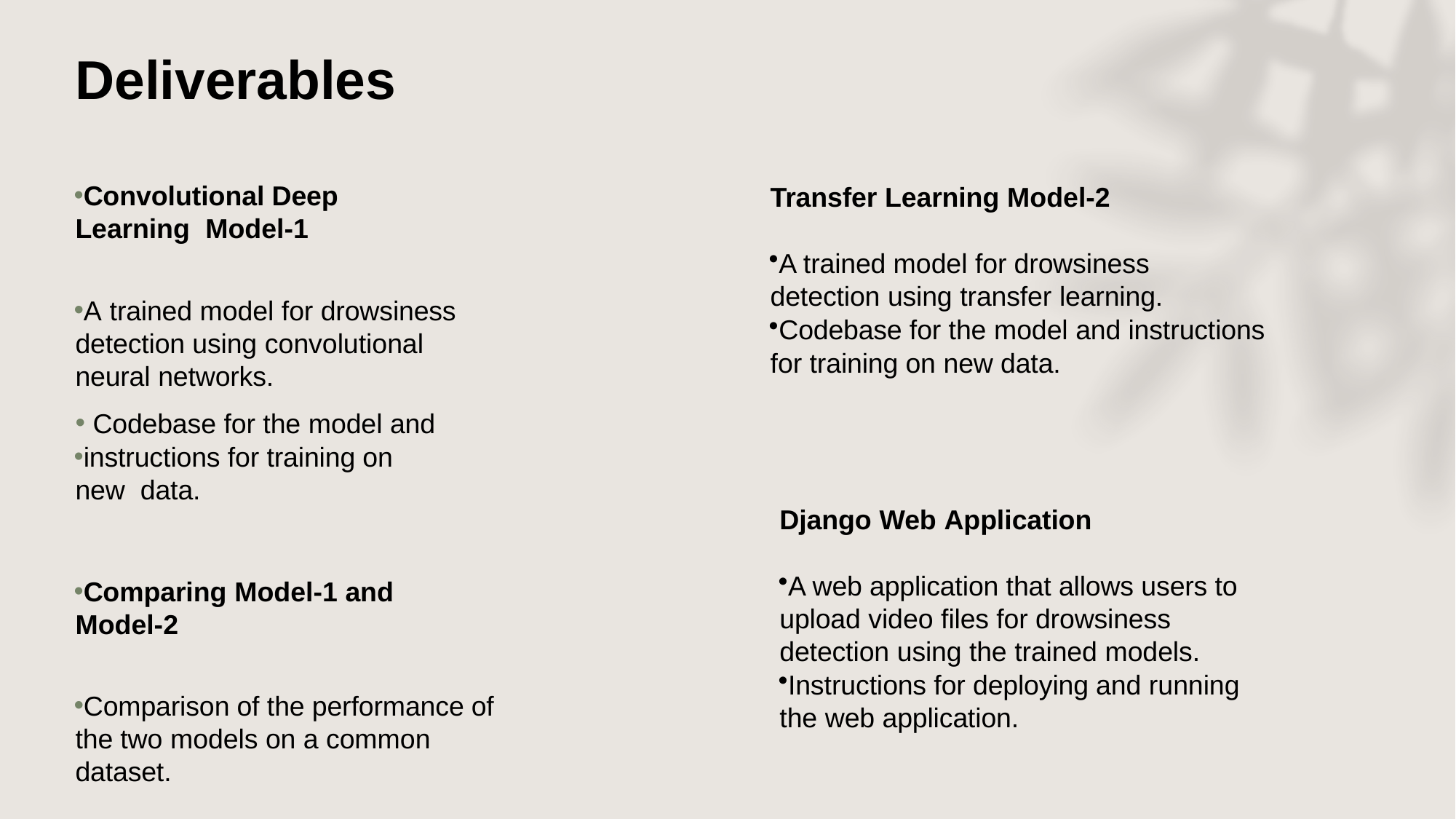

# Deliverables
Convolutional Deep Learning  Model-1

A trained model for drowsiness  detection using convolutional  neural networks.
Codebase for the model and
instructions for training on new  data.

Comparing Model-1 and Model-2

Comparison of the performance of  the two models on a common  dataset.
Transfer Learning Model-2

A trained model for drowsiness  detection using transfer learning.
Codebase for the model and instructions  for training on new data.
Django Web Application

A web application that allows users to  upload video files for drowsiness  detection using the trained models.
Instructions for deploying and running  the web application.